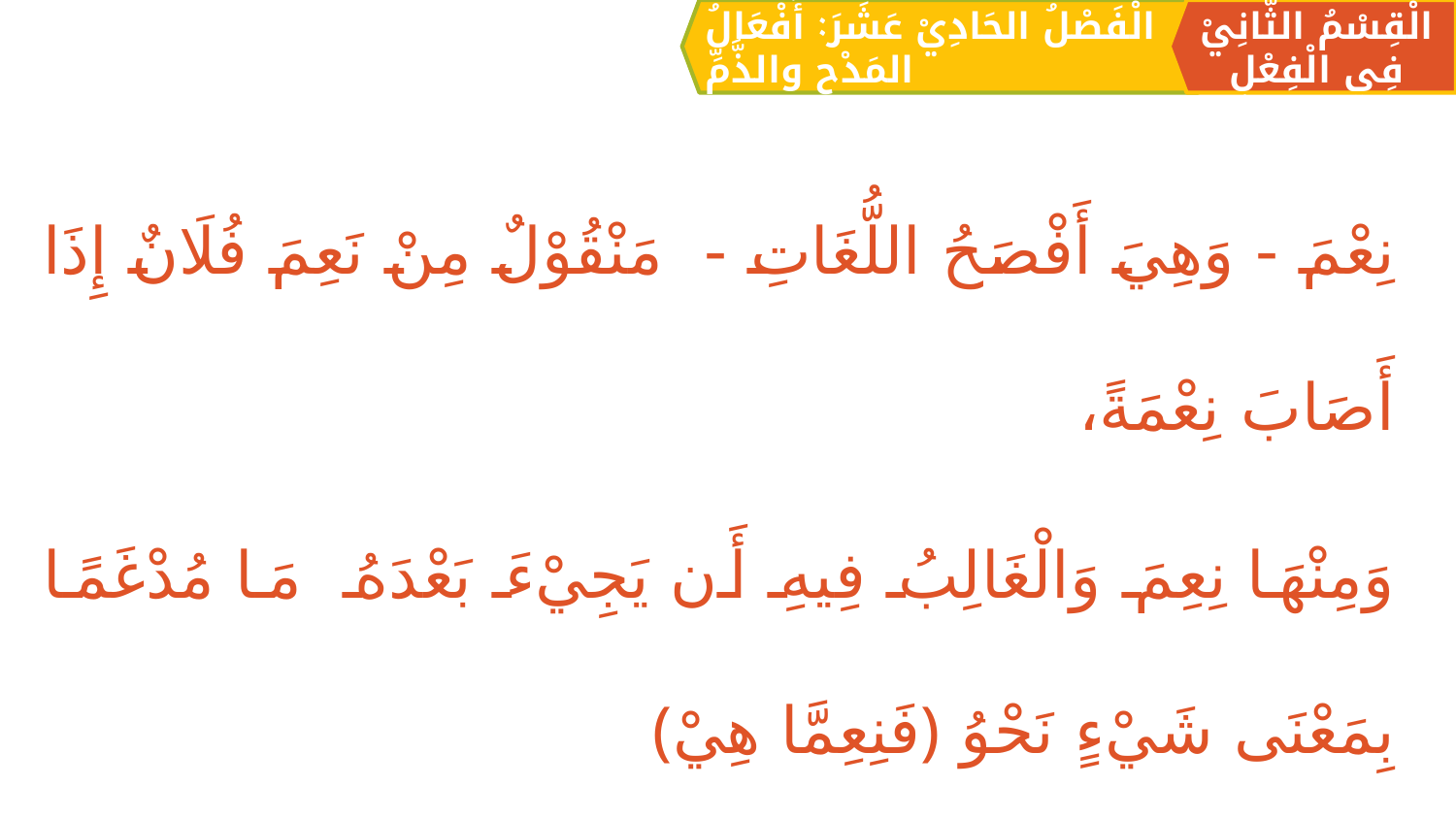

الْقِسْمُ الثَّانِيْ فِي الْفِعْلِ
الْفَصْلُ الحَادِيْ عَشَرَ: أَفْعَالُ المَدْحِ والذَّمِّ
نِعْمَ - وَهِيَ أَفْصَحُ اللُّغَاتِ -  مَنْقُوْلٌ مِنْ نَعِمَ فُلَانٌ إِذَا أَصَابَ نِعْمَةً،
وَمِنْهَا نِعِمَ وَالْغَالِبُ فِيهِ أَن يَجِيْءَ بَعْدَهُ  مَا مُدْغَمًا بِمَعْنَی شَيْءٍ نَحْوُ ﴿فَنِعِمَّا هِيْ﴾